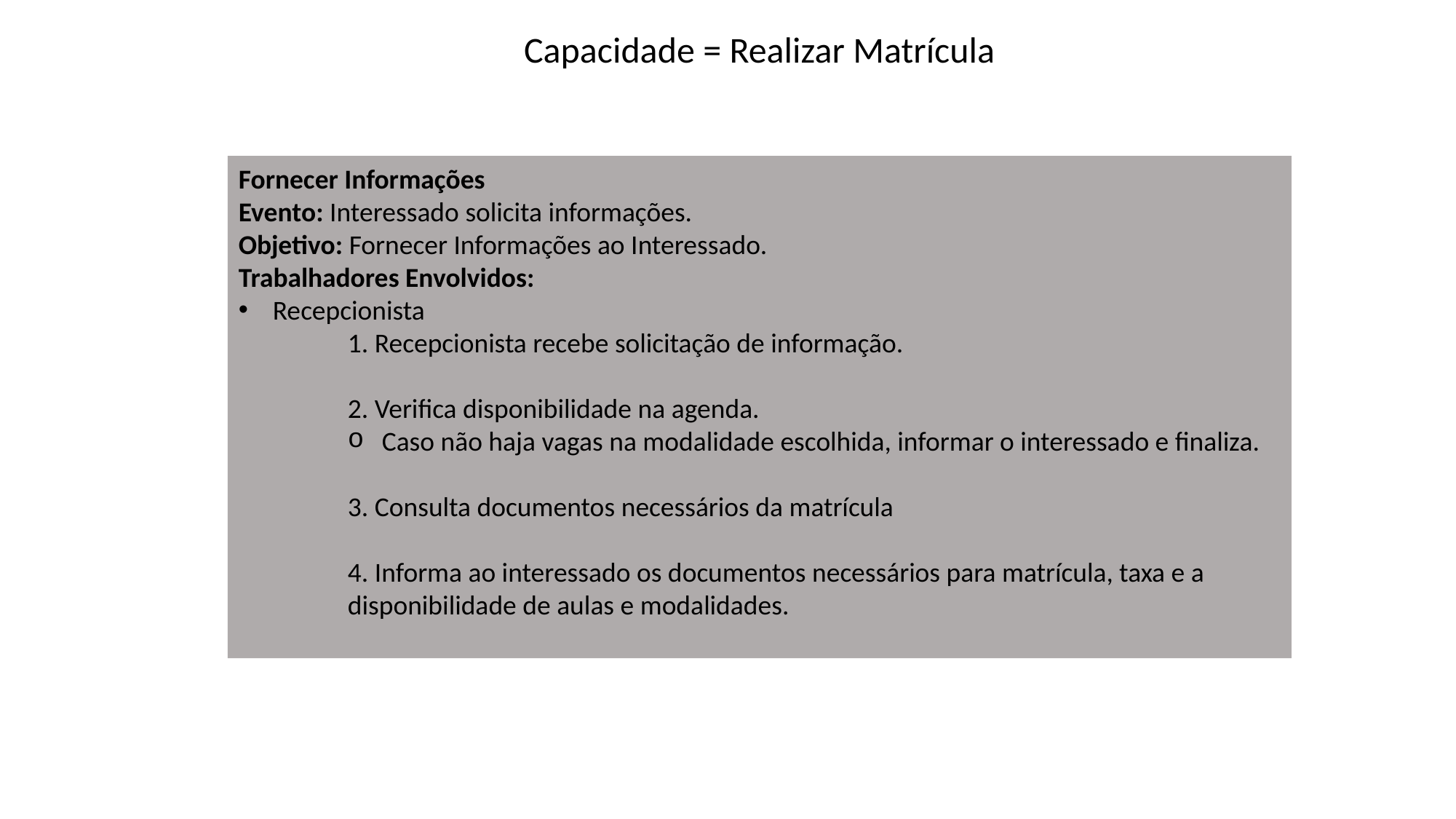

Capacidade = Realizar Matrícula
Fornecer Informações
Evento: Interessado solicita informações.
Objetivo: Fornecer Informações ao Interessado.
Trabalhadores Envolvidos:
Recepcionista
	1. Recepcionista recebe solicitação de informação.

2. Verifica disponibilidade na agenda.
Caso não haja vagas na modalidade escolhida, informar o interessado e finaliza.

3. Consulta documentos necessários da matrícula

4. Informa ao interessado os documentos necessários para matrícula, taxa e a disponibilidade de aulas e modalidades.